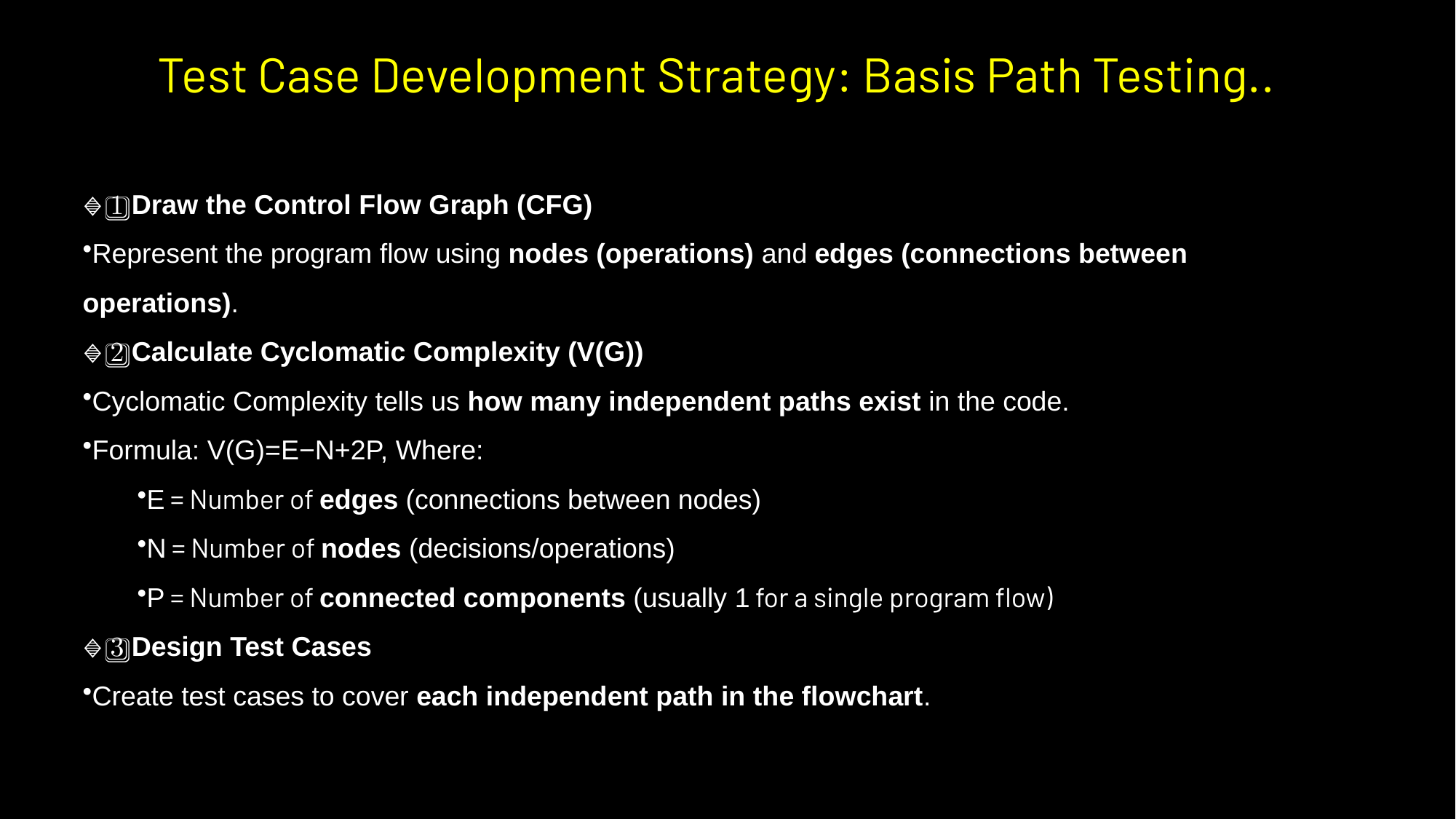

# Test Case Development Strategy: Basis Path Testing..
🔹 1️⃣ Draw the Control Flow Graph (CFG)
Represent the program flow using nodes (operations) and edges (connections between operations).
🔹 2️⃣ Calculate Cyclomatic Complexity (V(G))
Cyclomatic Complexity tells us how many independent paths exist in the code.
Formula: V(G)=E−N+2P, Where:
E = Number of edges (connections between nodes)
N = Number of nodes (decisions/operations)
P = Number of connected components (usually 1 for a single program flow)
🔹 3️⃣ Design Test Cases
Create test cases to cover each independent path in the flowchart.